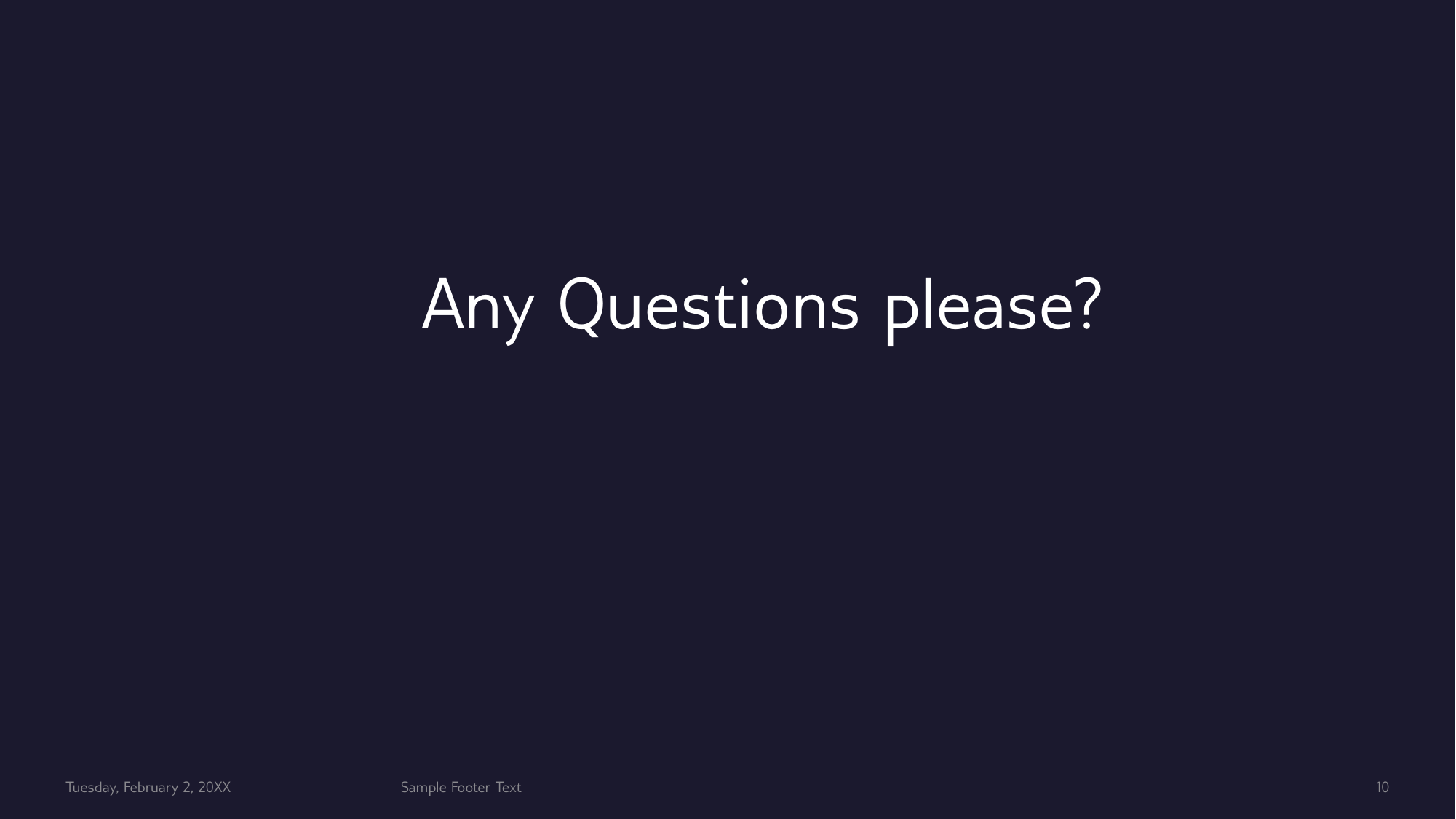

Any Questions please?
Tuesday, February 2, 20XX
Sample Footer Text
10